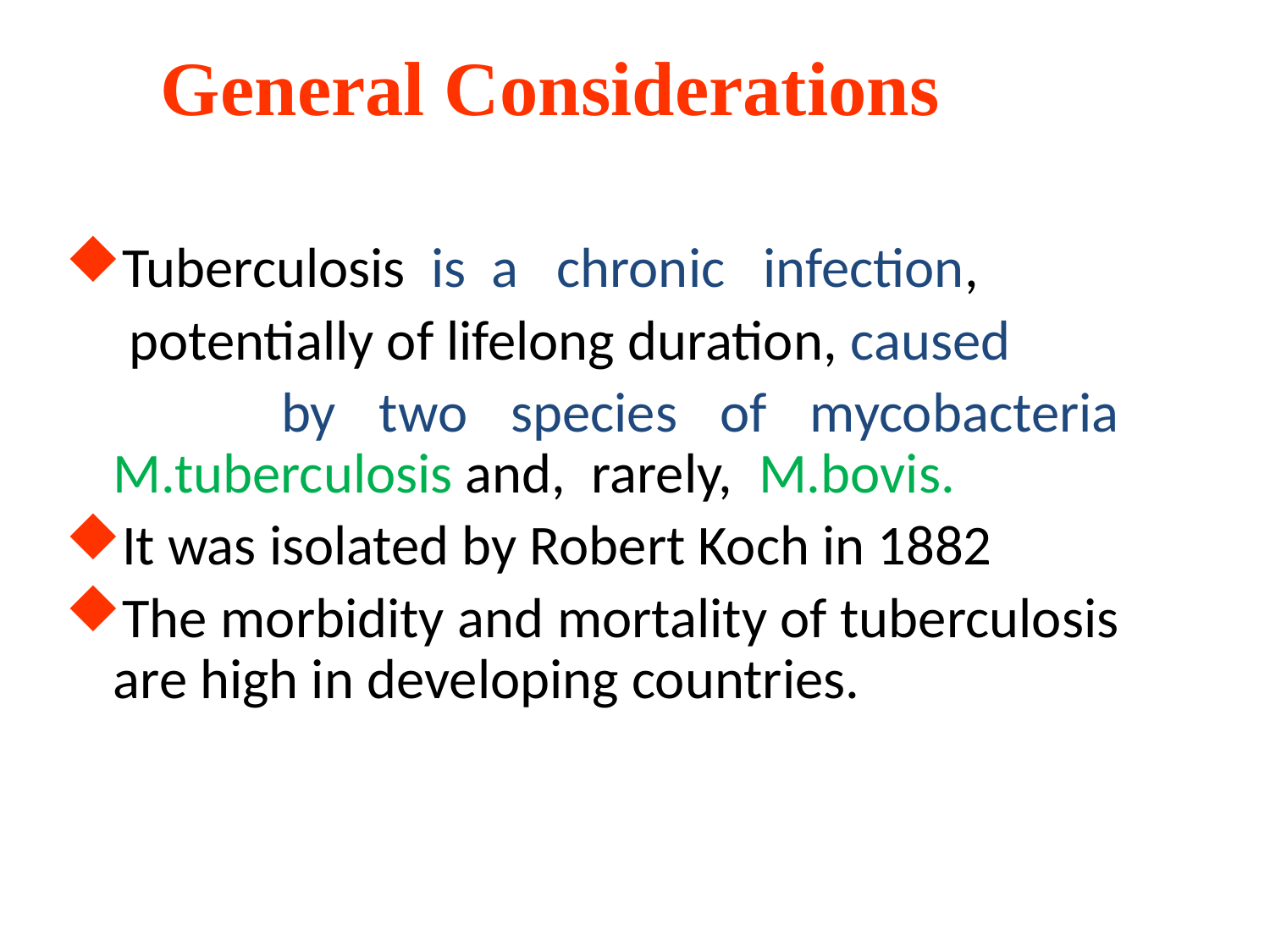

# General Considerations
Tuberculosis  is  a   chronic   infection,
     potentially of lifelong duration, caused
     by two species of mycobacteria M.tuberculosis and,  rarely,  M.bovis.
It was isolated by Robert Koch in 1882
The morbidity and mortality of tuberculosis are high in developing countries.